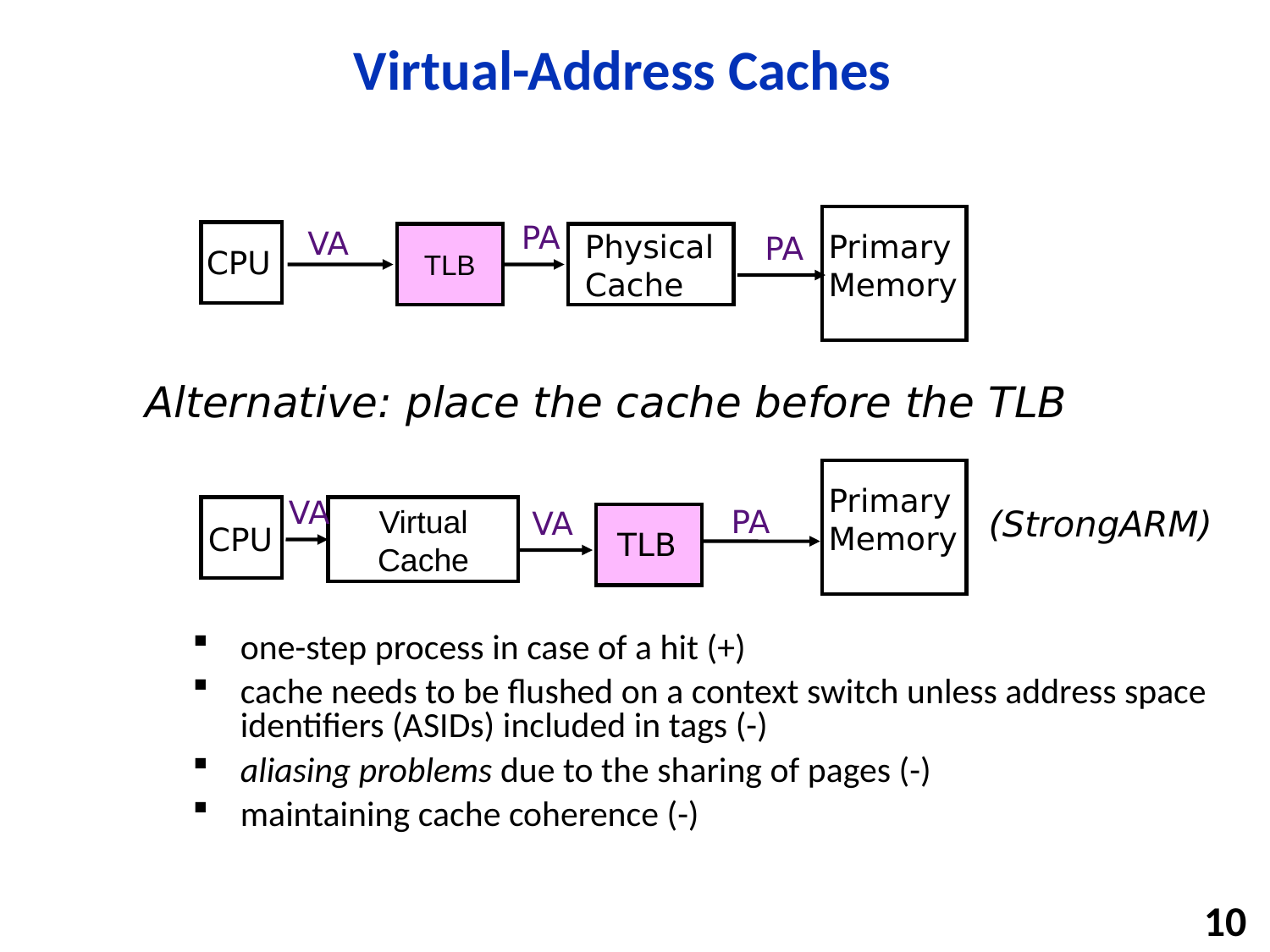

# Virtual-Address Caches

PA
VA
Physical
Cache
Primary
Memory

PA
TLB

CPU

Alternative: place the cache before the TLB

Primary
Memory
VA
(StrongARM)
PA

Virtual Cache
VA

CPU
TLB

one-step process in case of a hit (+)
cache needs to be flushed on a context switch unless address space identifiers (ASIDs) included in tags (-)
aliasing problems due to the sharing of pages (-)
maintaining cache coherence (-)
10